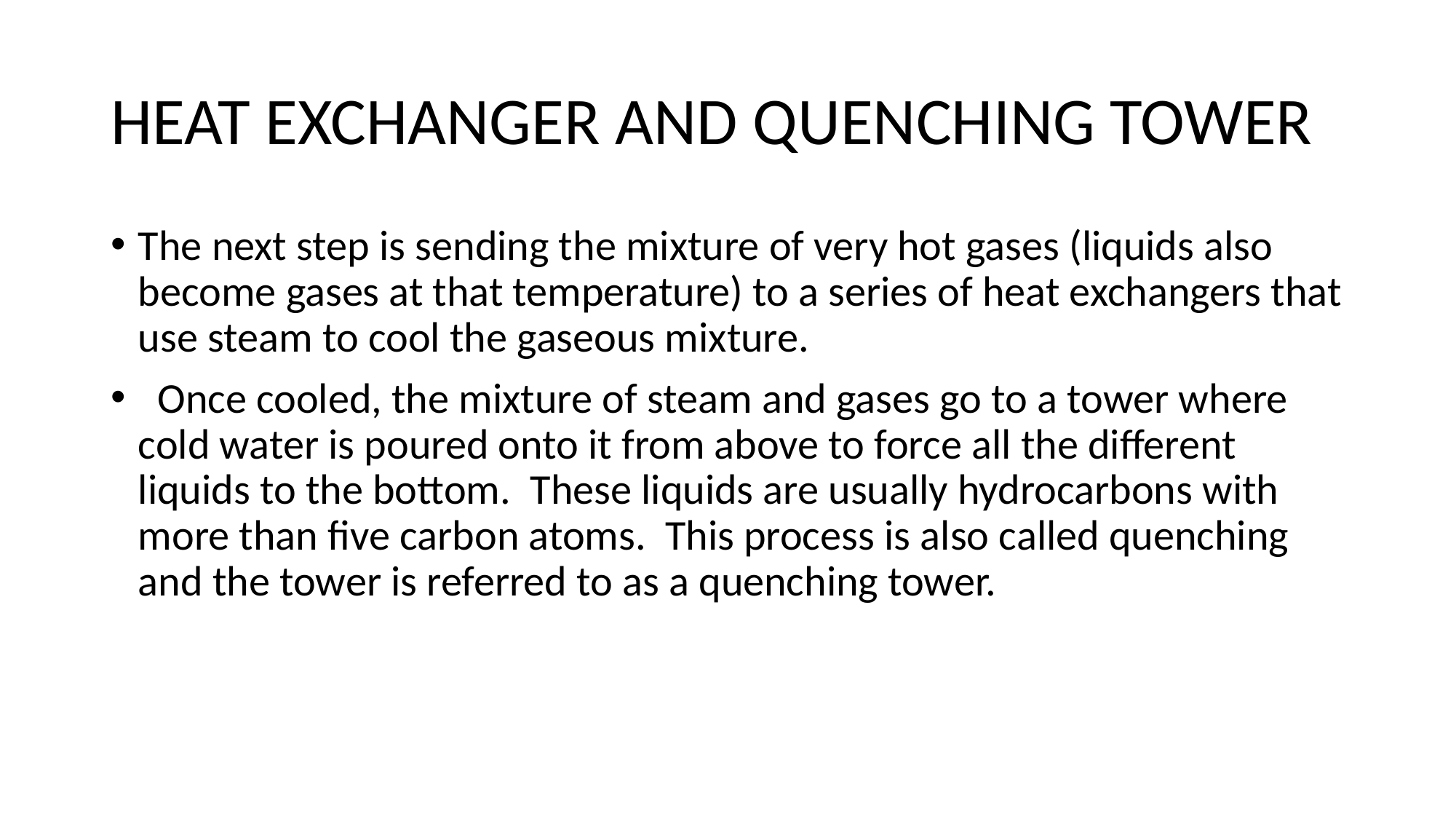

# HEAT EXCHANGER AND QUENCHING TOWER
The next step is sending the mixture of very hot gases (liquids also become gases at that temperature) to a series of heat exchangers that use steam to cool the gaseous mixture.
  Once cooled, the mixture of steam and gases go to a tower where cold water is poured onto it from above to force all the different liquids to the bottom.  These liquids are usually hydrocarbons with more than five carbon atoms.  This process is also called quenching and the tower is referred to as a quenching tower.